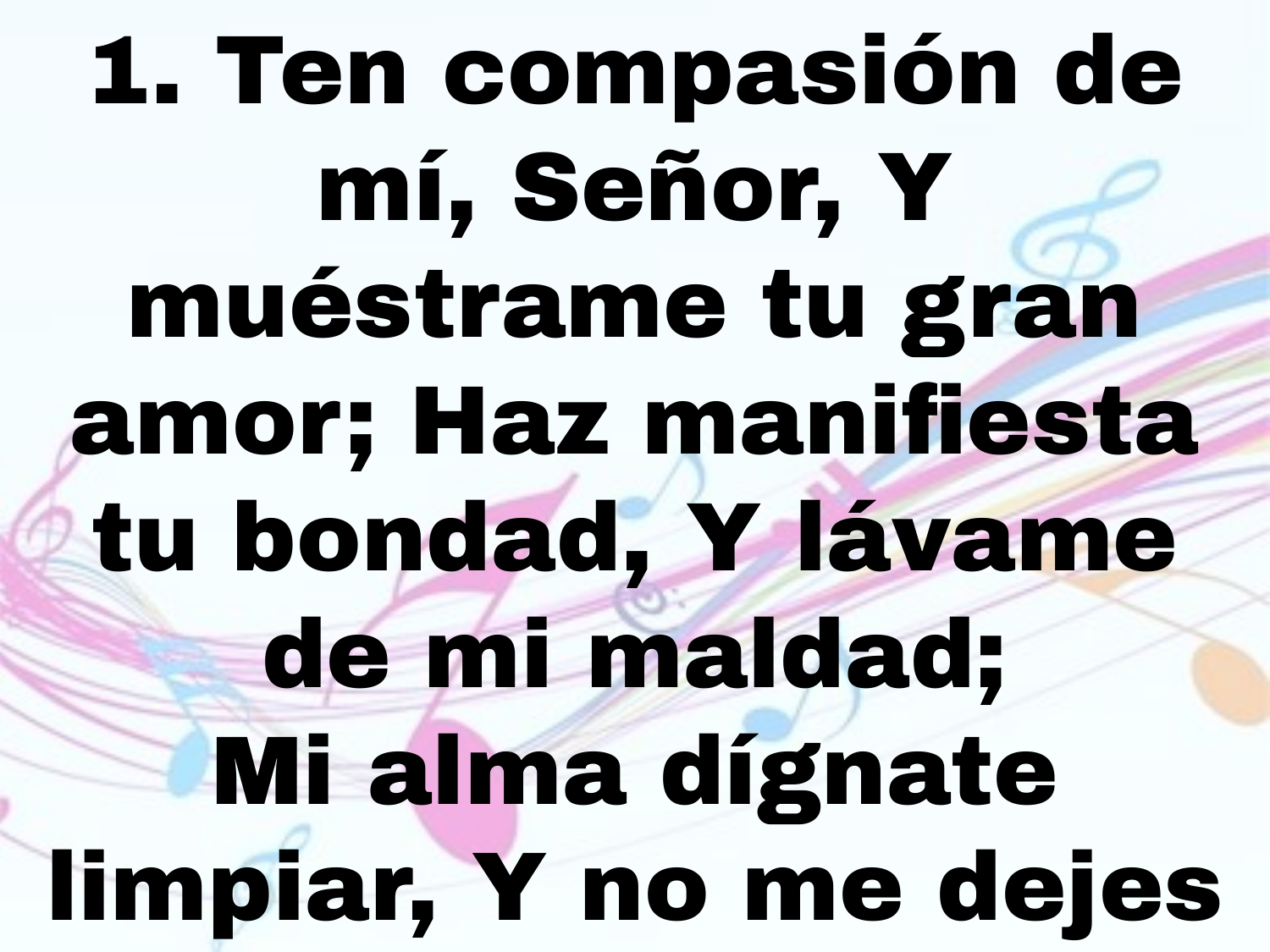

1. Ten compasión de mí, Señor, Y muéstrame tu gran amor; Haz manifiesta tu bondad, Y lávame de mi maldad;
Mi alma dígnate limpiar, Y no me dejes más pecar.